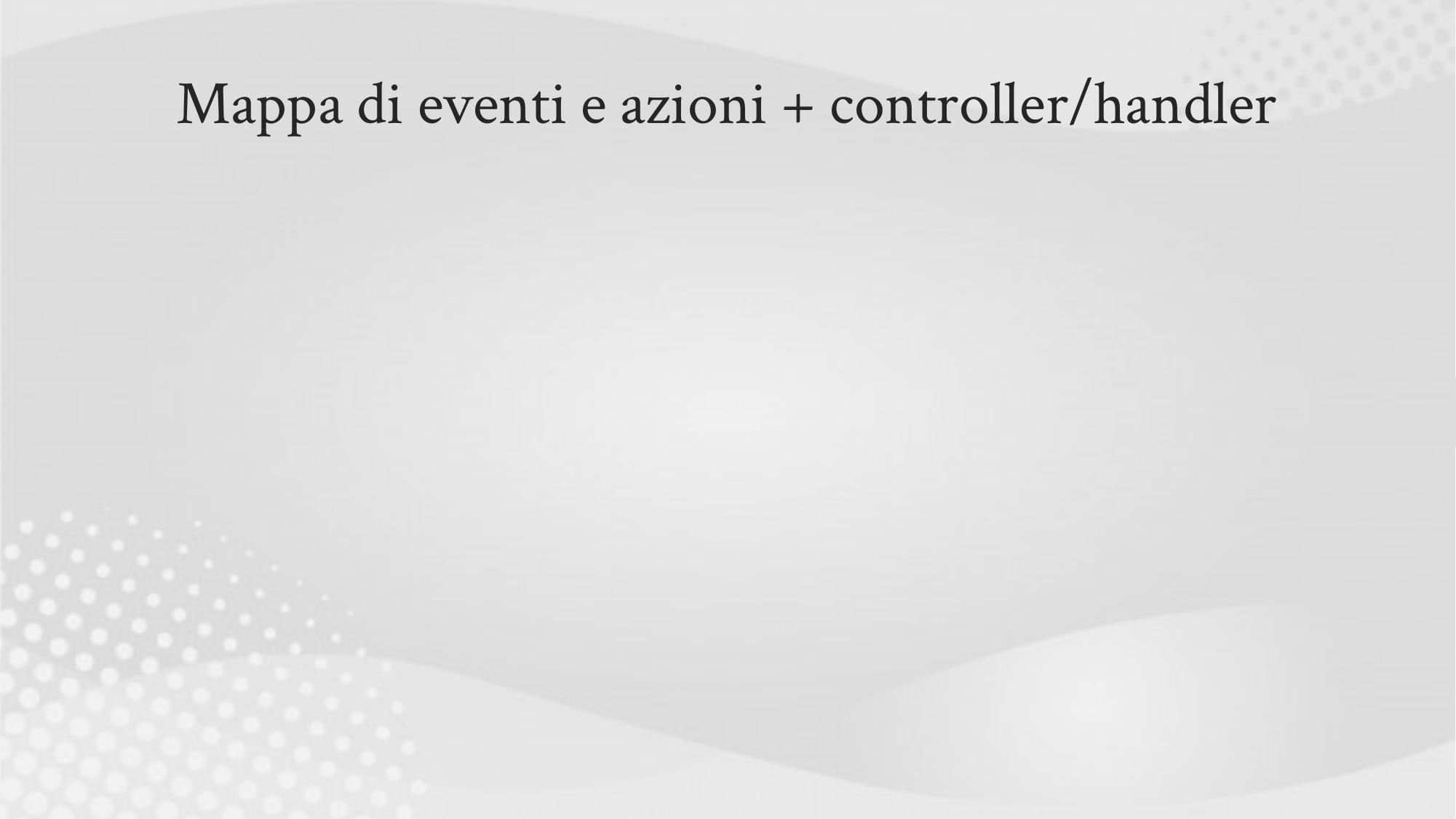

# Mappa di eventi e azioni + controller/handler